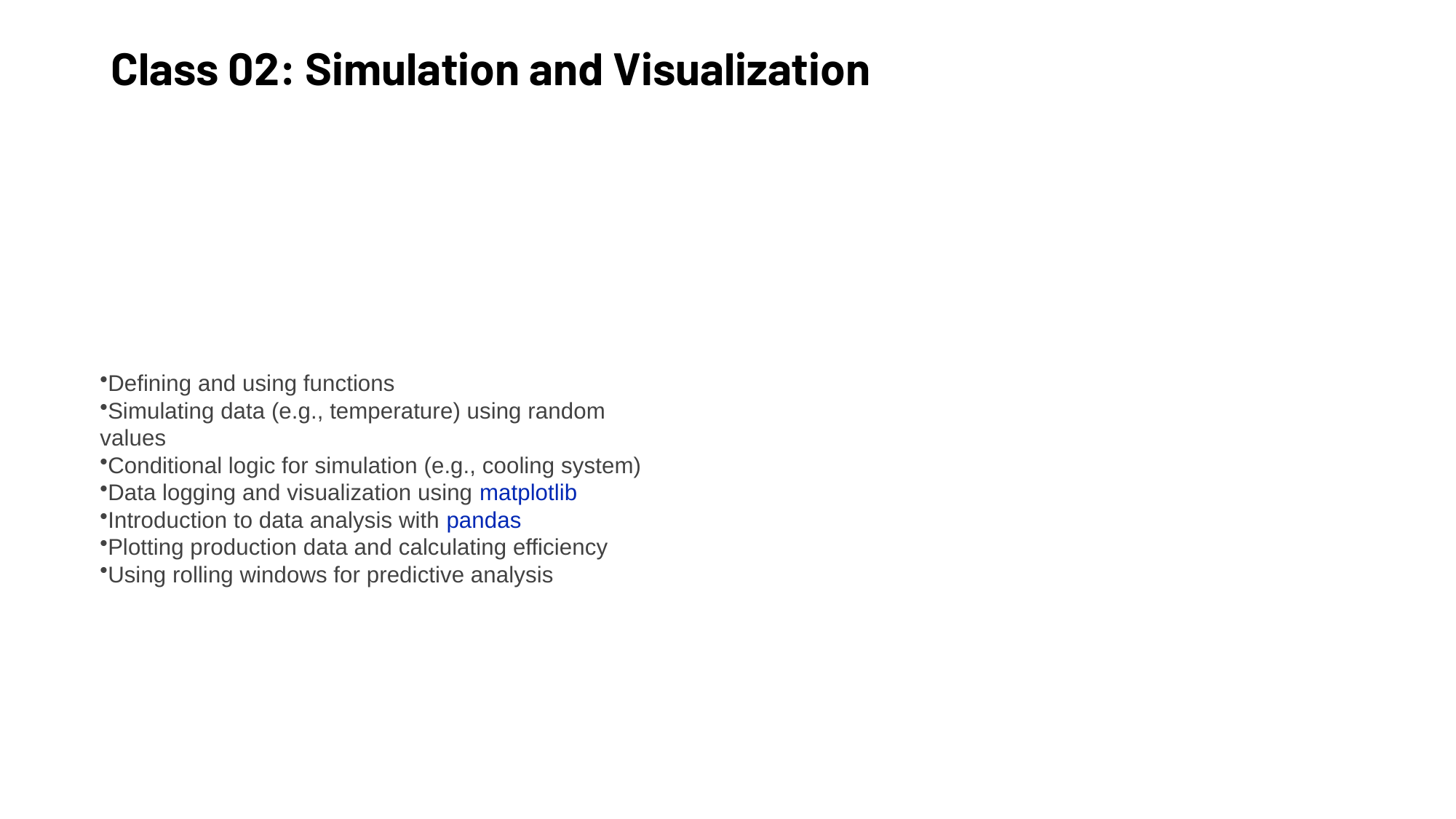

# Class 02: Simulation and Visualization

Defining and using functions
Simulating data (e.g., temperature) using random values
Conditional logic for simulation (e.g., cooling system)
Data logging and visualization using matplotlib
Introduction to data analysis with pandas
Plotting production data and calculating efficiency
Using rolling windows for predictive analysis